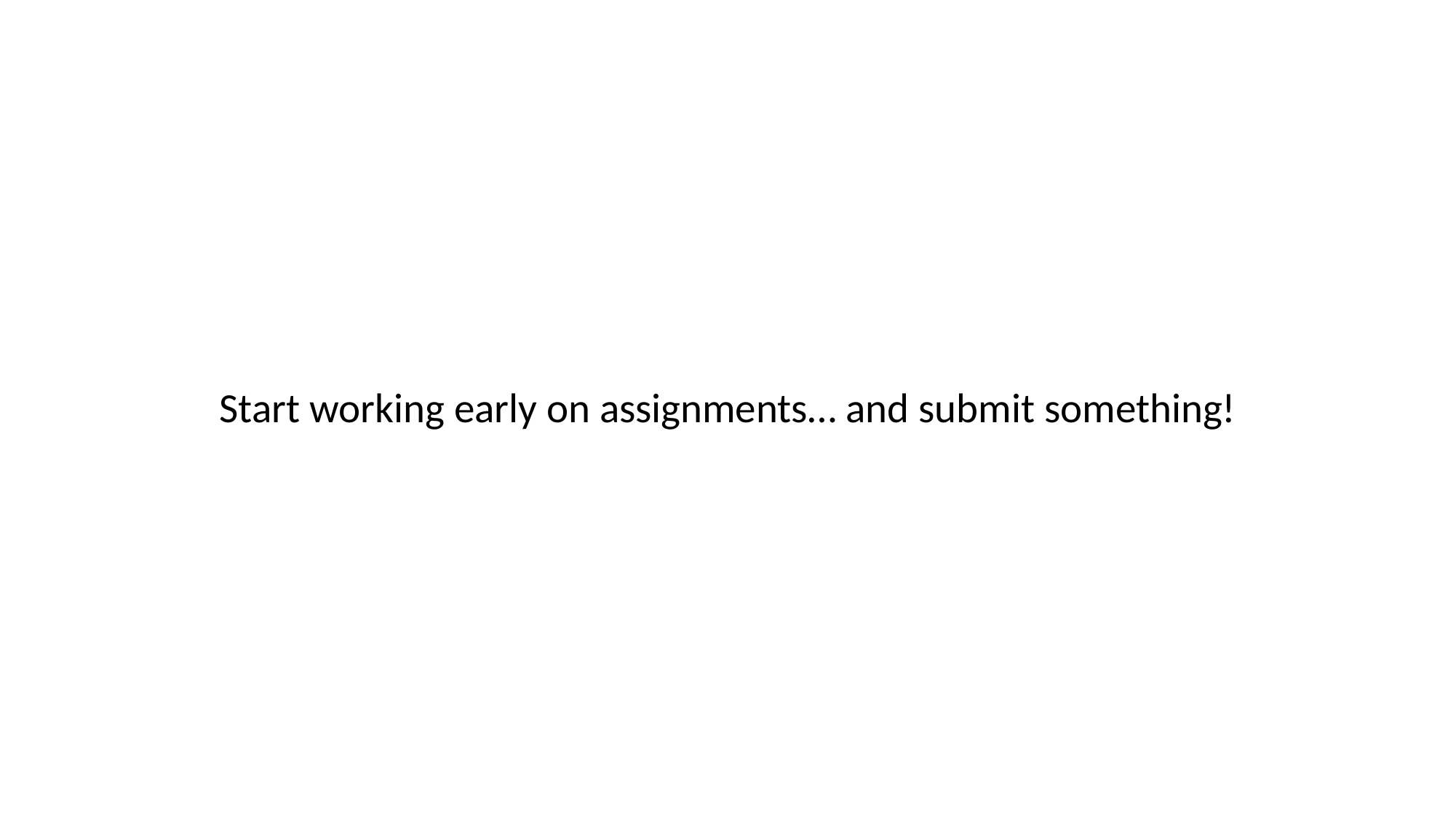

# Start working early on assignments… and submit something!